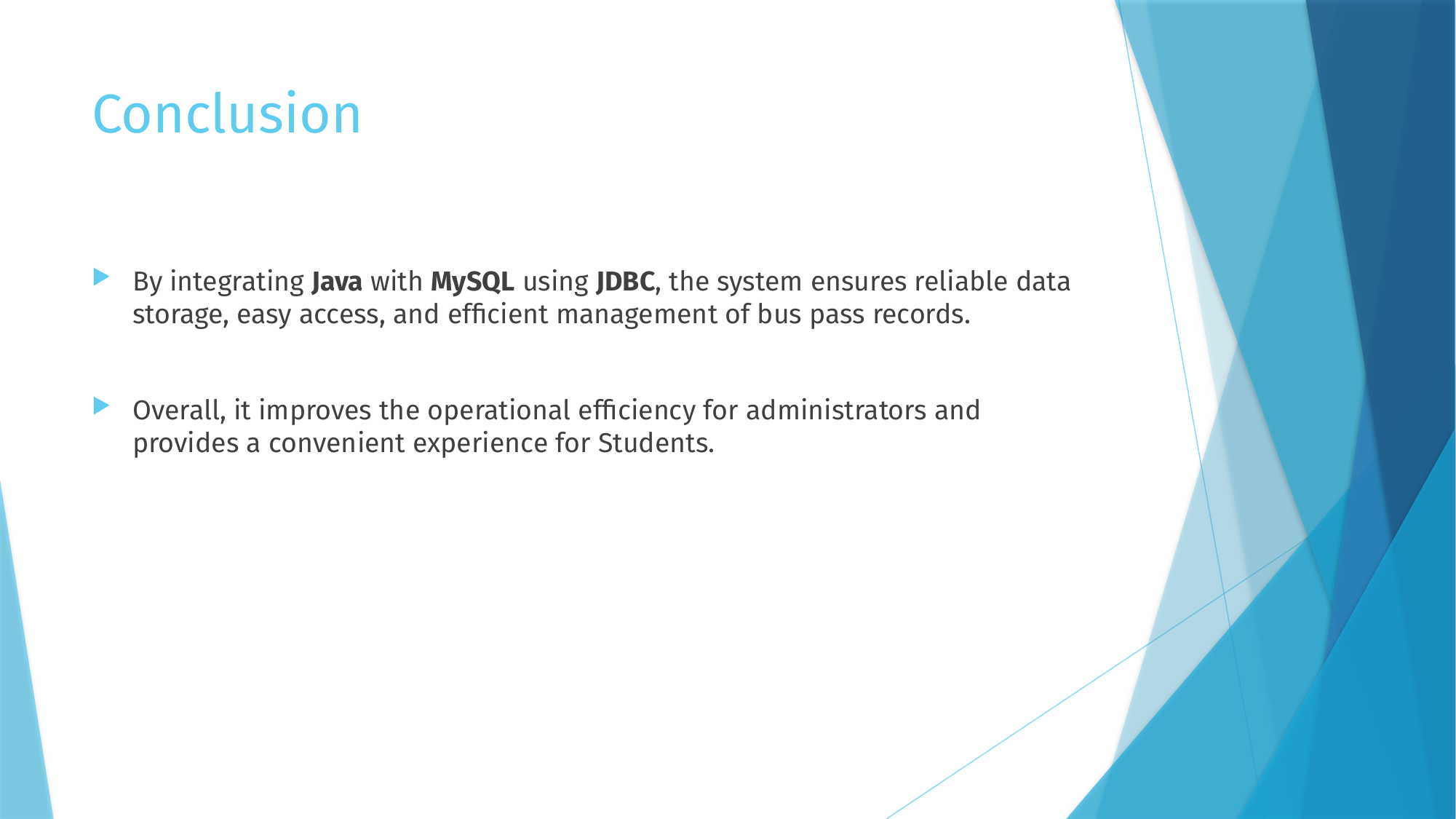

# Conclusion
By integrating Java with MySQL using JDBC, the system ensures reliable data storage, easy access, and efficient management of bus pass records.

Overall, it improves the operational efficiency for administrators and provides a convenient experience for Students.